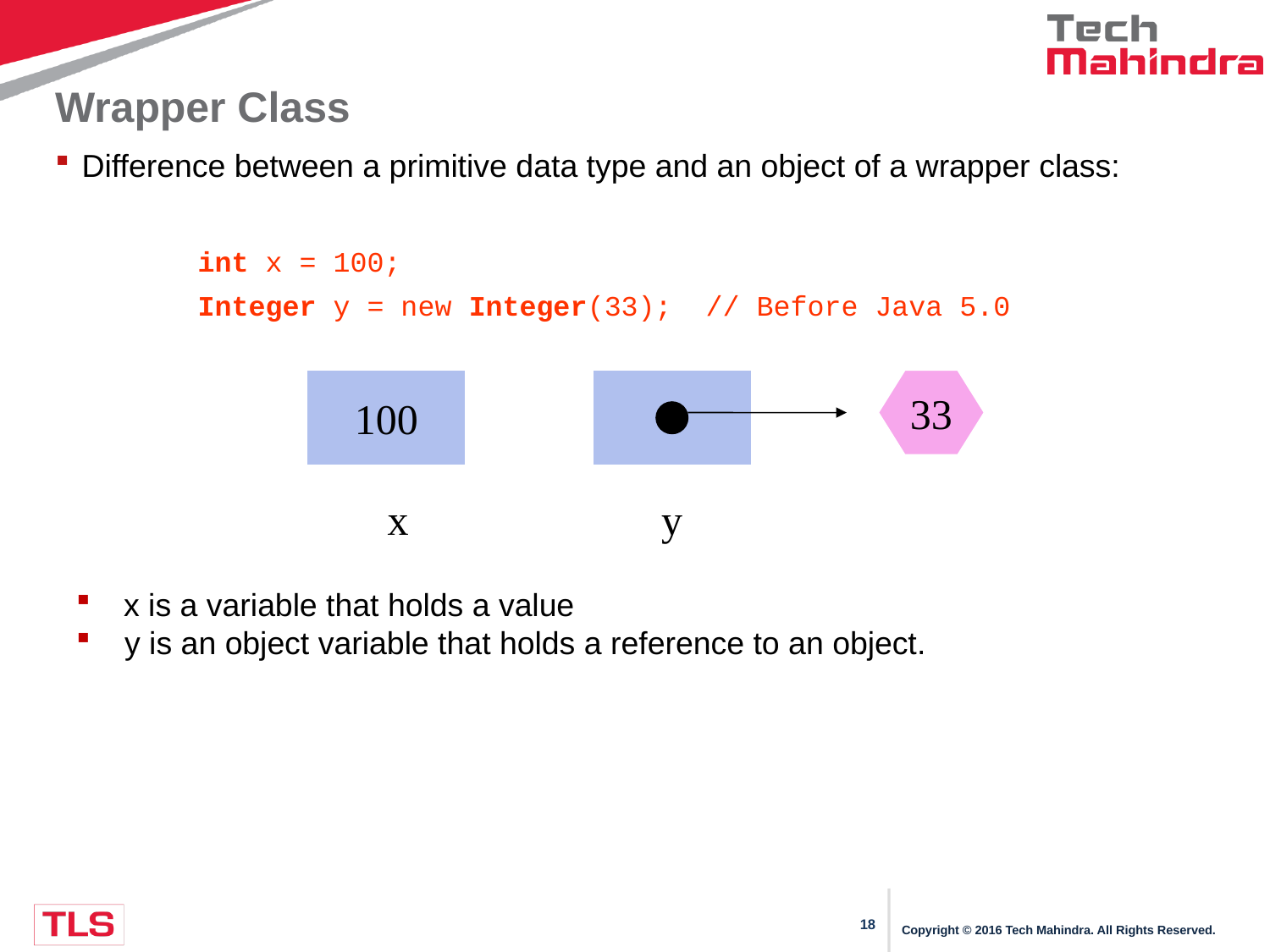

# Wrapper Class
Difference between a primitive data type and an object of a wrapper class:

int x = 100;
Integer y = new Integer(33);  // Before Java 5.0

100

33

x
y
x is a variable that holds a value
 y is an object variable that holds a reference to an object.

Copyright © 2016 Tech Mahindra. All Rights Reserved.